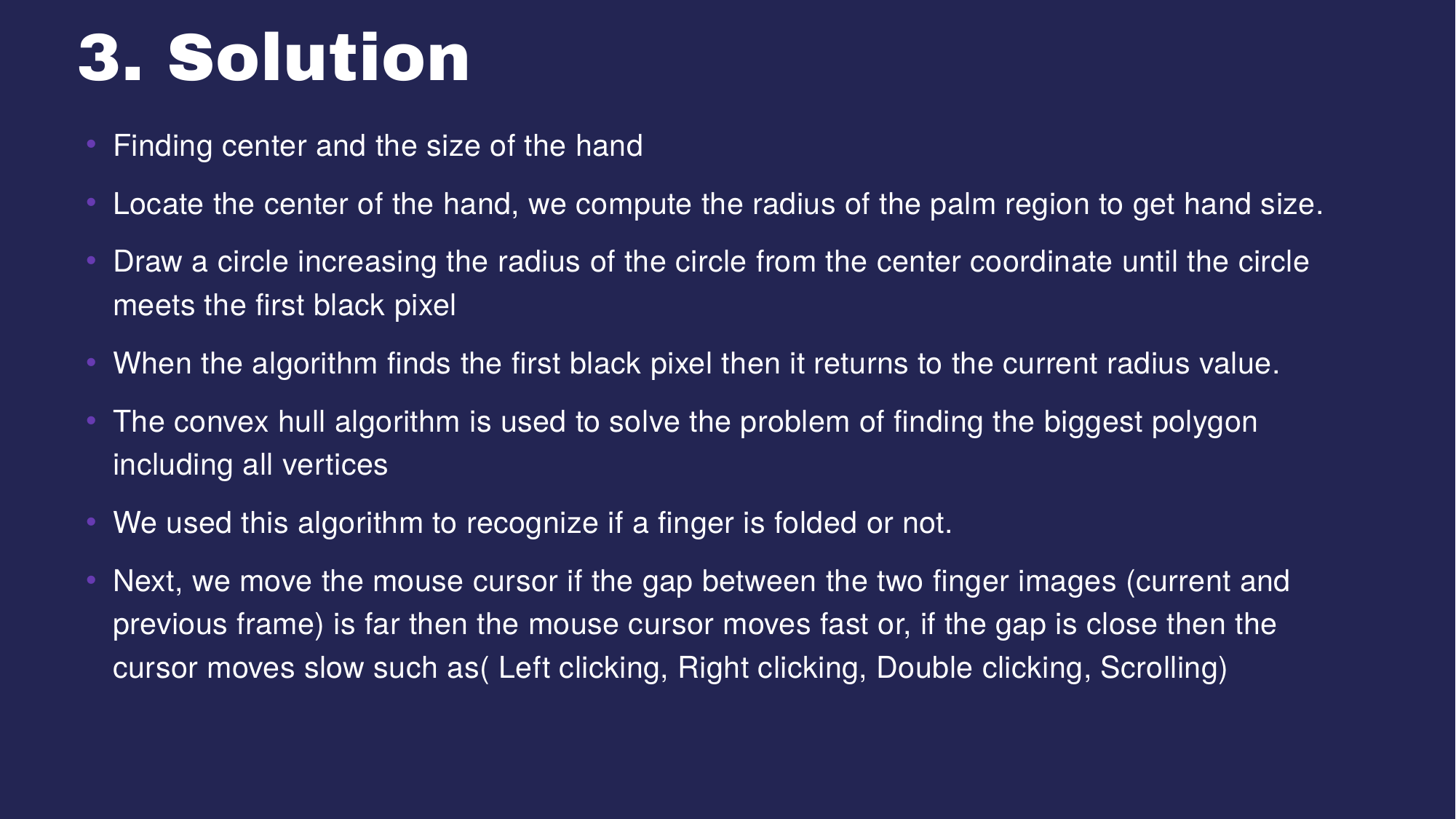

# 3. Solution
Finding center and the size of the hand
Locate the center of the hand, we compute the radius of the palm region to get hand size.
Draw a circle increasing the radius of the circle from the center coordinate until the circle meets the first black pixel
When the algorithm finds the first black pixel then it returns to the current radius value.
The convex hull algorithm is used to solve the problem of finding the biggest polygon including all vertices
We used this algorithm to recognize if a finger is folded or not.
Next, we move the mouse cursor if the gap between the two finger images (current and previous frame) is far then the mouse cursor moves fast or, if the gap is close then the cursor moves slow such as( Left clicking, Right clicking, Double clicking, Scrolling)